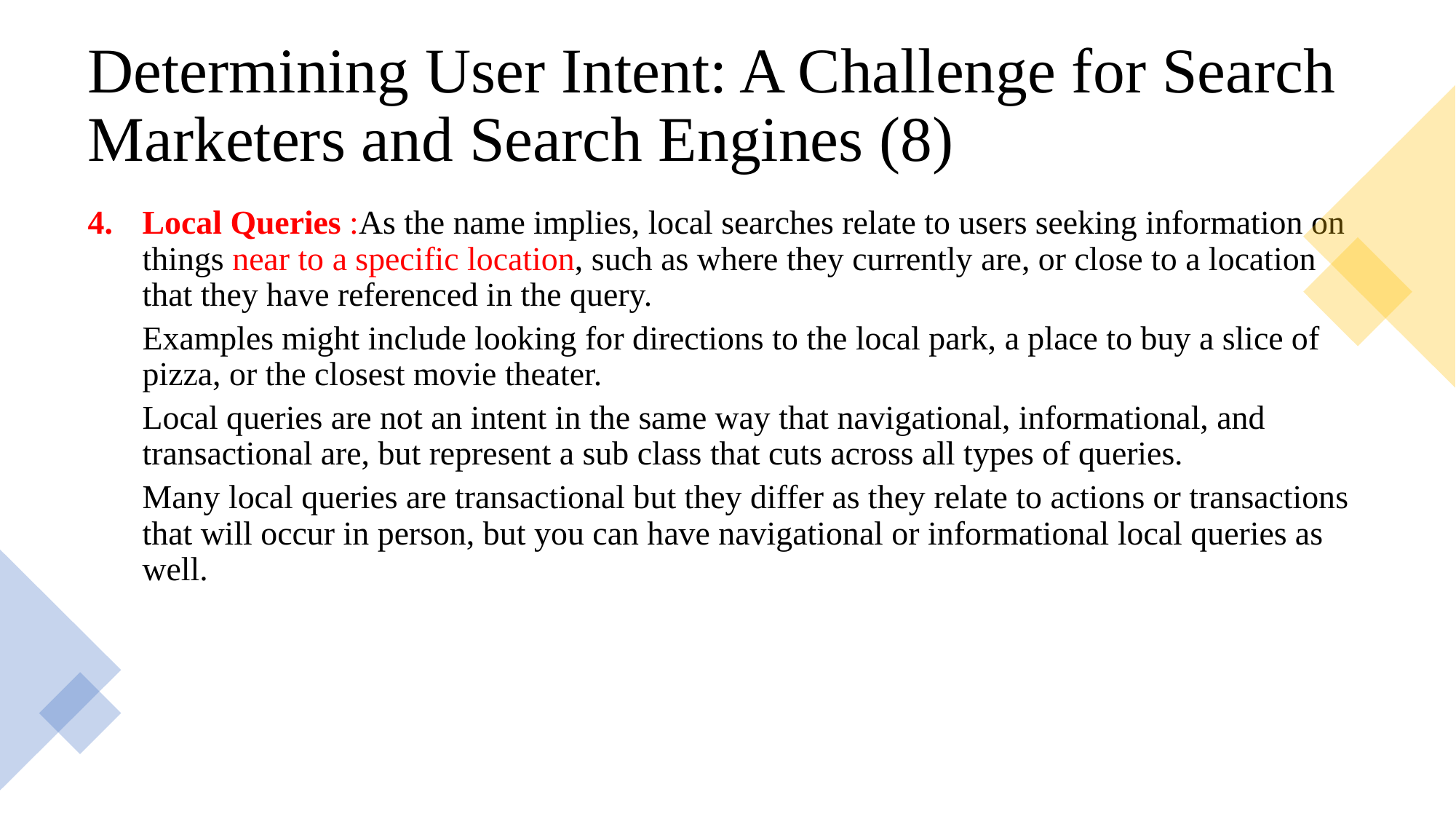

# Determining User Intent: A Challenge for Search Marketers and Search Engines (8)

Local Queries :As the name implies, local searches relate to users seeking information on things near to a specific location, such as where they currently are, or close to a location that they have referenced in the query.
Examples might include looking for directions to the local park, a place to buy a slice of pizza, or the closest movie theater.
Local queries are not an intent in the same way that navigational, informational, and transactional are, but represent a sub class that cuts across all types of queries.
Many local queries are transactional but they differ as they relate to actions or transactions that will occur in person, but you can have navigational or informational local queries as well.